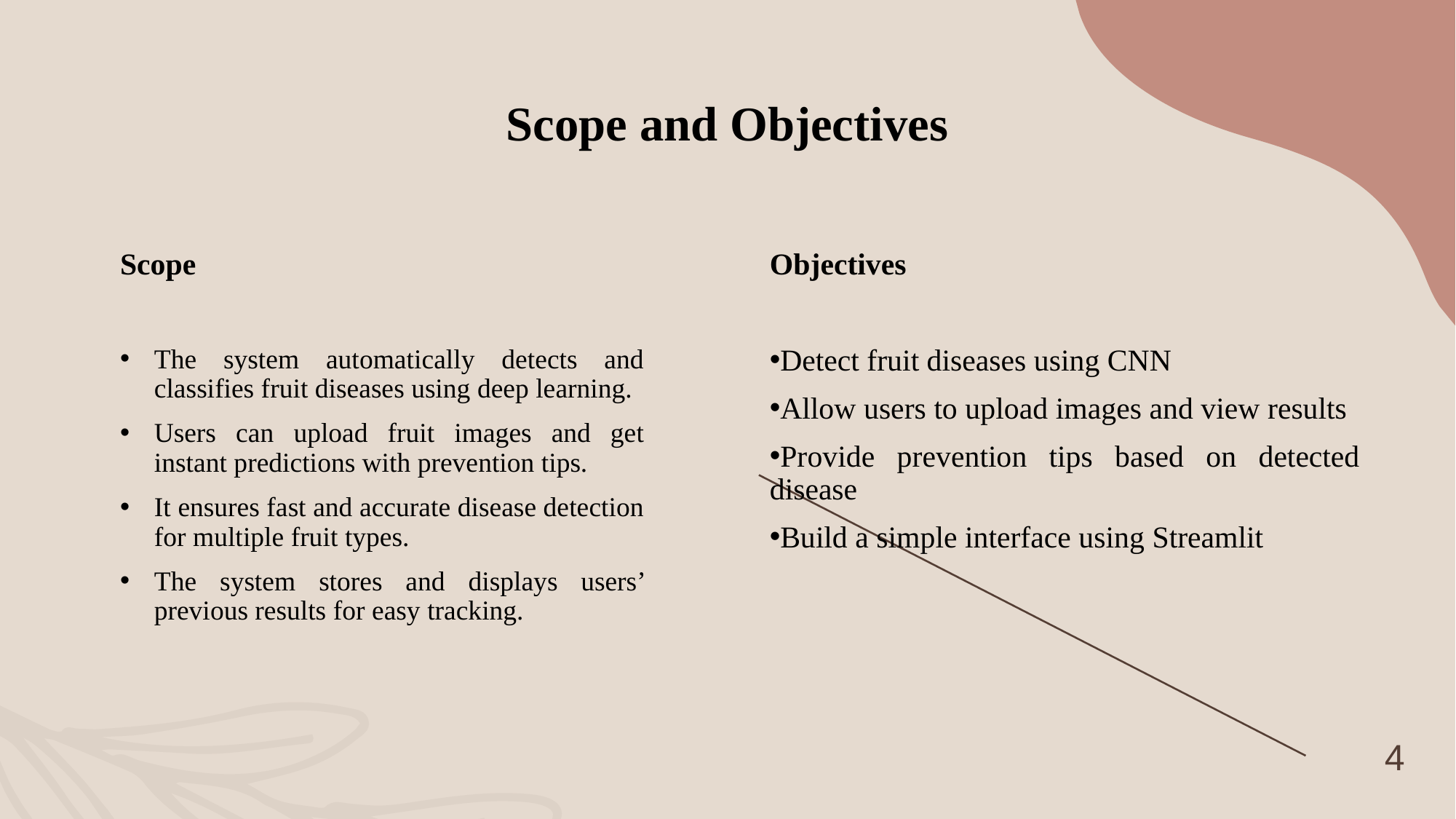

# Scope and Objectives
Scope

The system automatically detects and classifies fruit diseases using deep learning.
Users can upload fruit images and get instant predictions with prevention tips.
It ensures fast and accurate disease detection for multiple fruit types.
The system stores and displays users’ previous results for easy tracking.

Objectives

Detect fruit diseases using CNN
Allow users to upload images and view results
Provide prevention tips based on detected disease
Build a simple interface using Streamlit

4